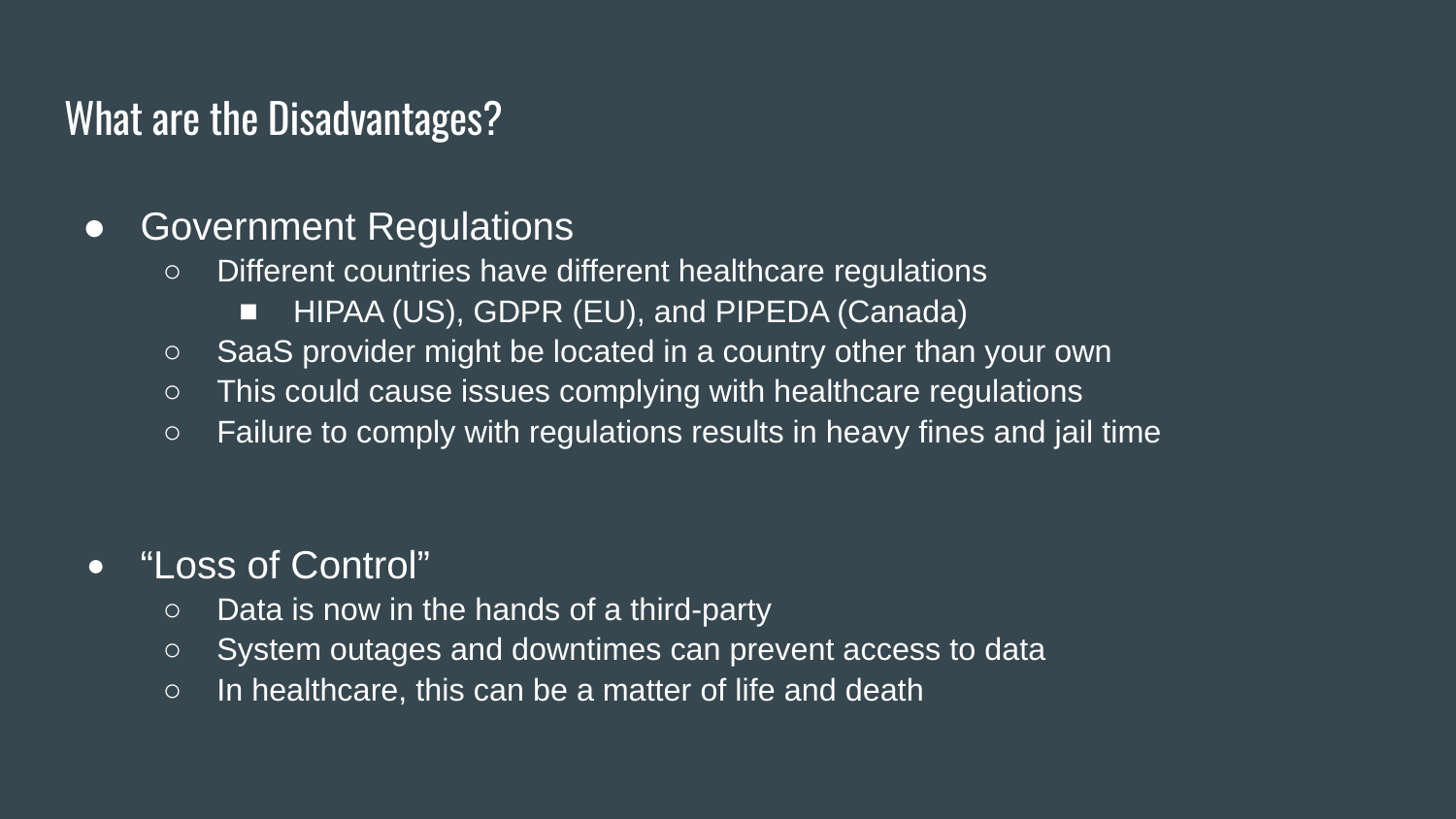

# What are the Disadvantages?
Government Regulations
Different countries have different healthcare regulations
HIPAA (US), GDPR (EU), and PIPEDA (Canada)
SaaS provider might be located in a country other than your own
This could cause issues complying with healthcare regulations
Failure to comply with regulations results in heavy fines and jail time

“Loss of Control”
Data is now in the hands of a third-party
System outages and downtimes can prevent access to data
In healthcare, this can be a matter of life and death